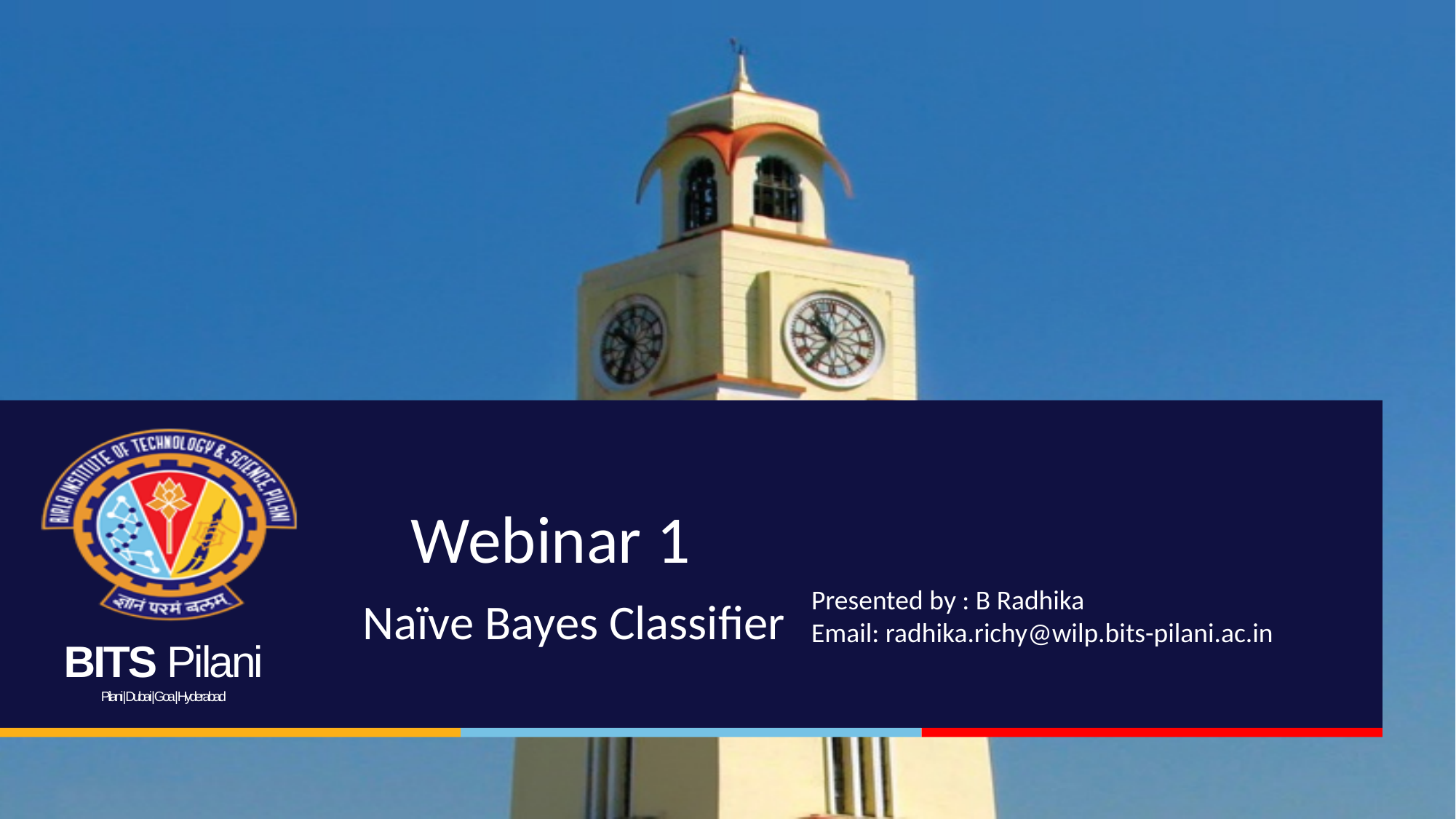

# Webinar 1
Naïve Bayes Classifier
Presented by : B Radhika
Email: radhika.richy@wilp.bits-pilani.ac.in